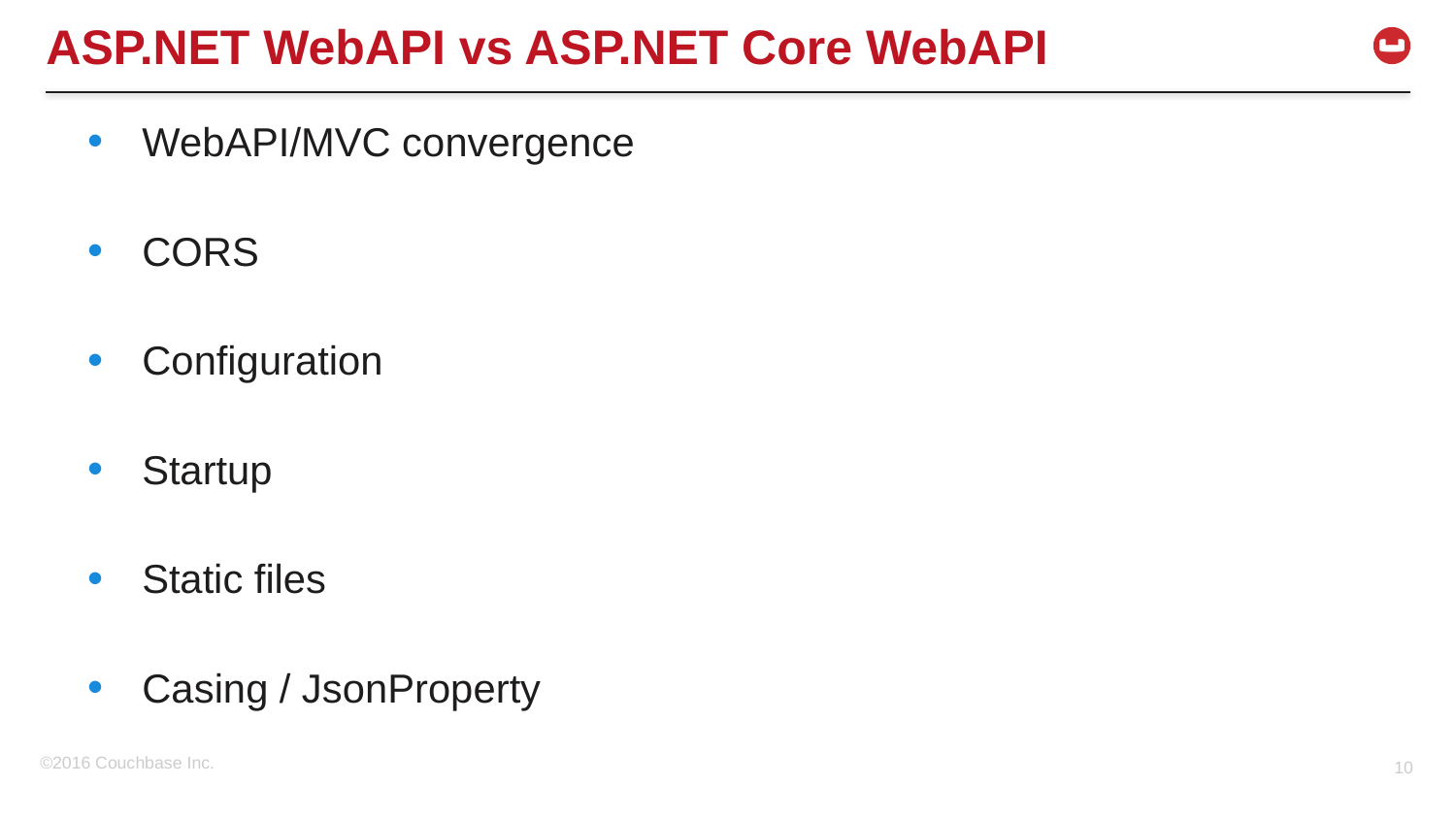

# ASP.NET WebAPI vs ASP.NET Core WebAPI
WebAPI/MVC convergence

CORS

Configuration

Startup

Static files

Casing / JsonProperty